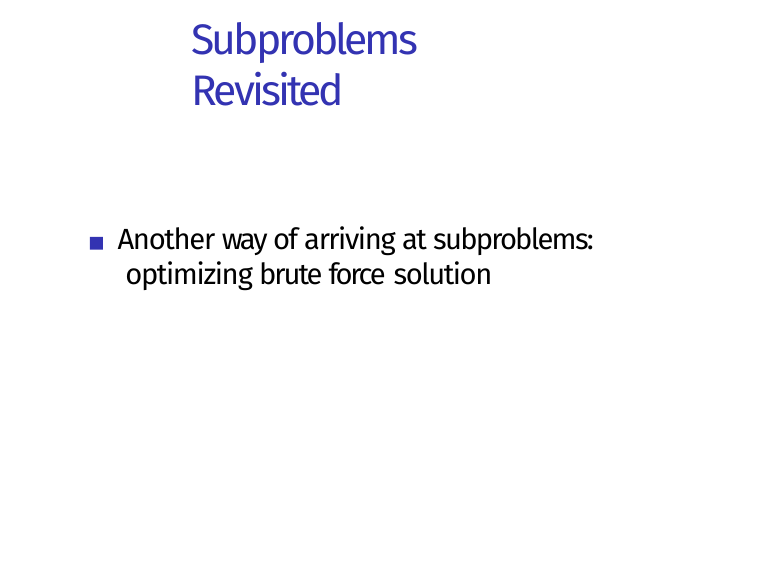

Subproblems Revisited
Another way of arriving at subproblems:  optimizing brute force solution